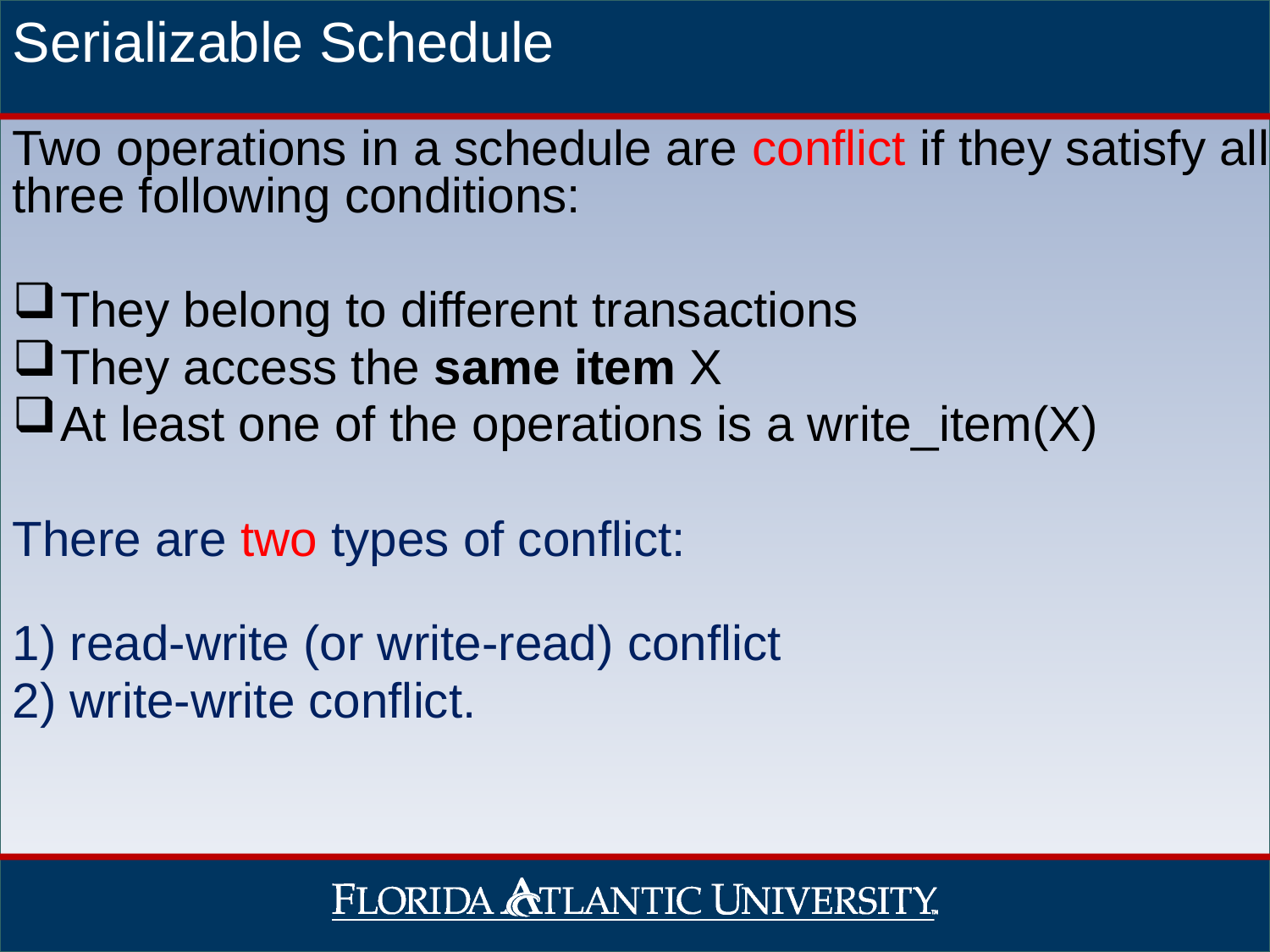

Serializable Schedule
Two operations in a schedule are conflict if they satisfy all three following conditions:

They belong to different transactions
They access the same item X
At least one of the operations is a write_item(X)

There are two types of conflict:
1) read-write (or write-read) conflict
2) write-write conflict.